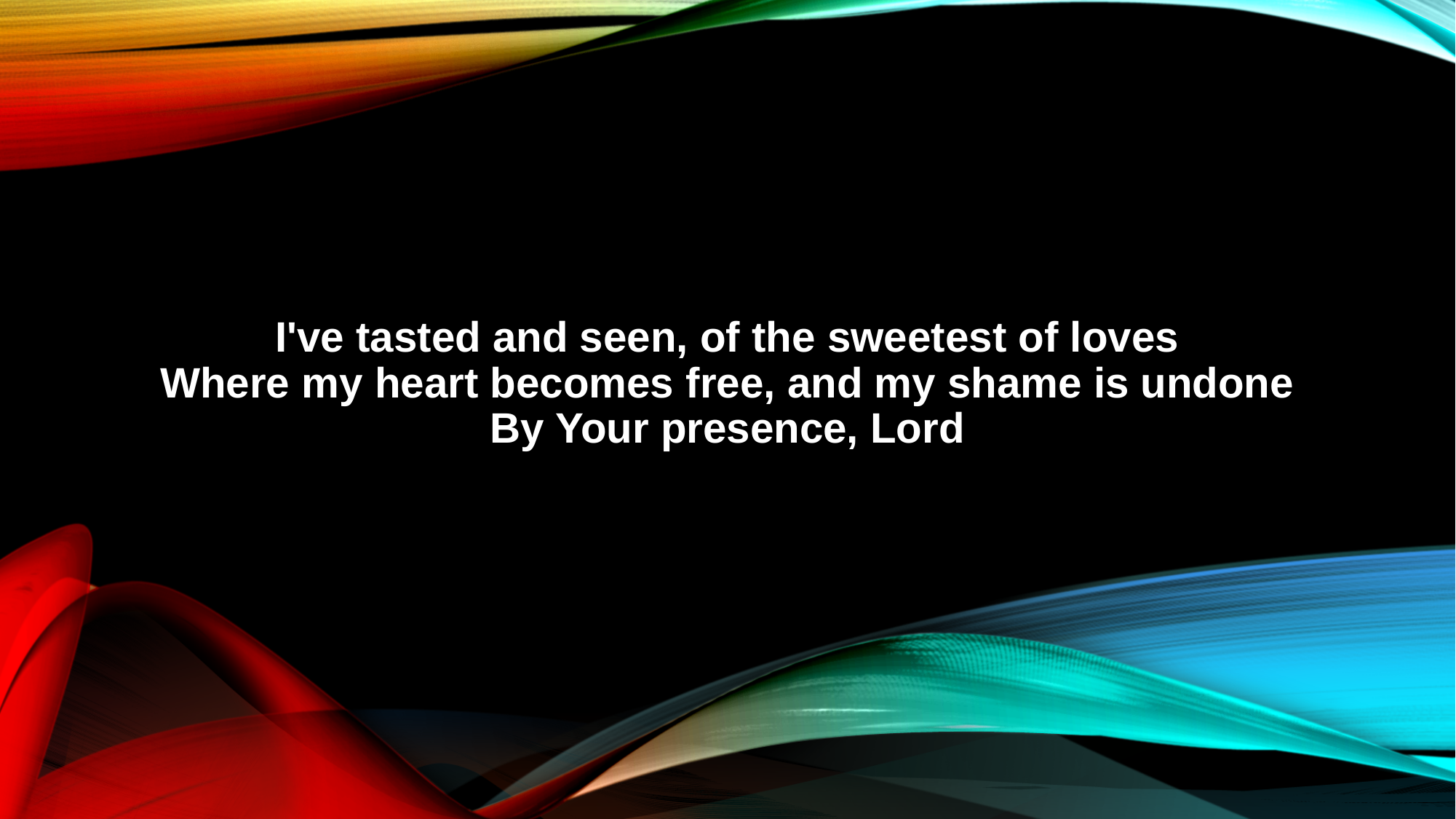

I've tasted and seen, of the sweetest of loves
Where my heart becomes free, and my shame is undone
By Your presence, Lord